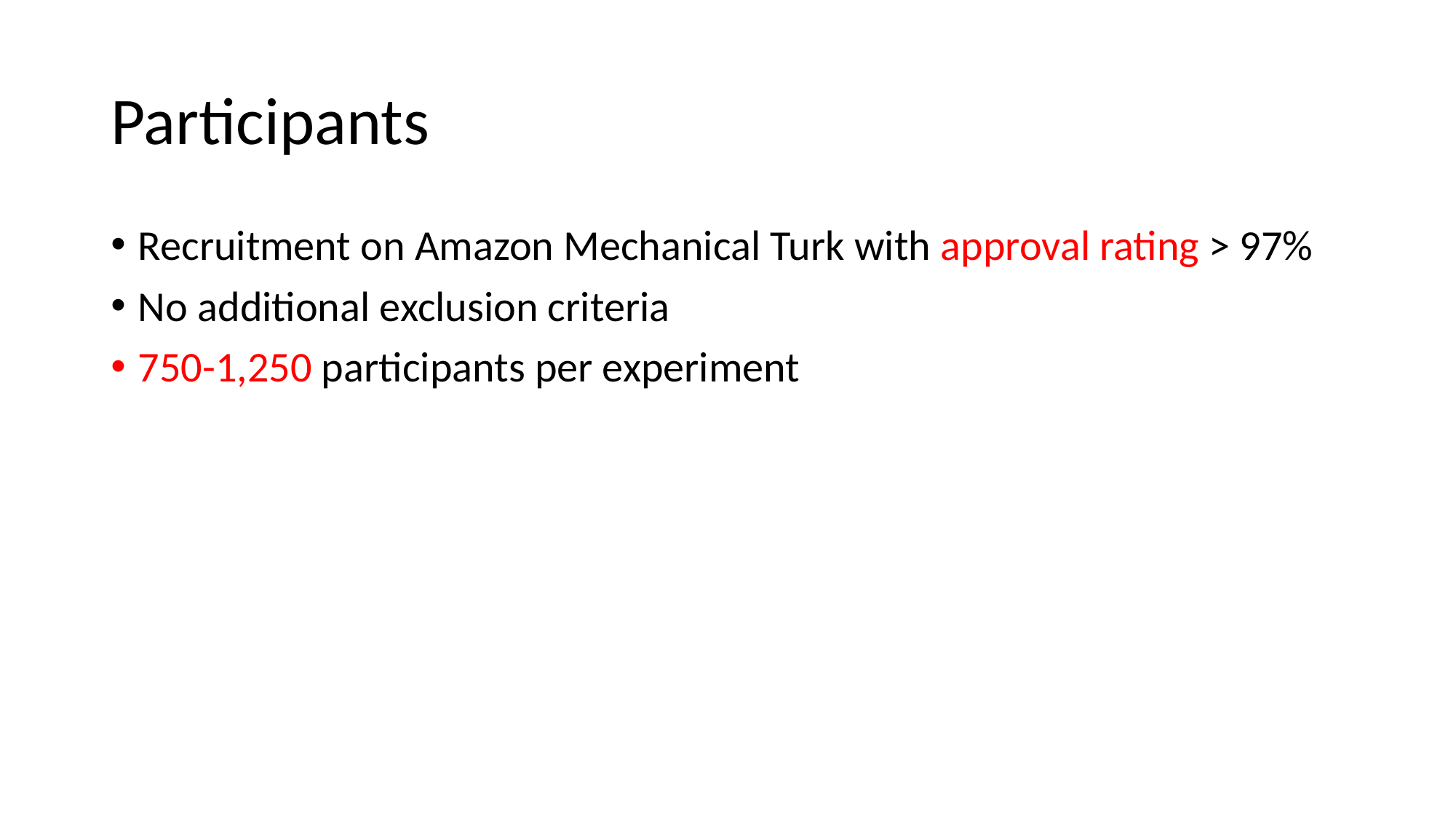

# Participants
Recruitment on Amazon Mechanical Turk with approval rating > 97%
No additional exclusion criteria
750-1,250 participants per experiment